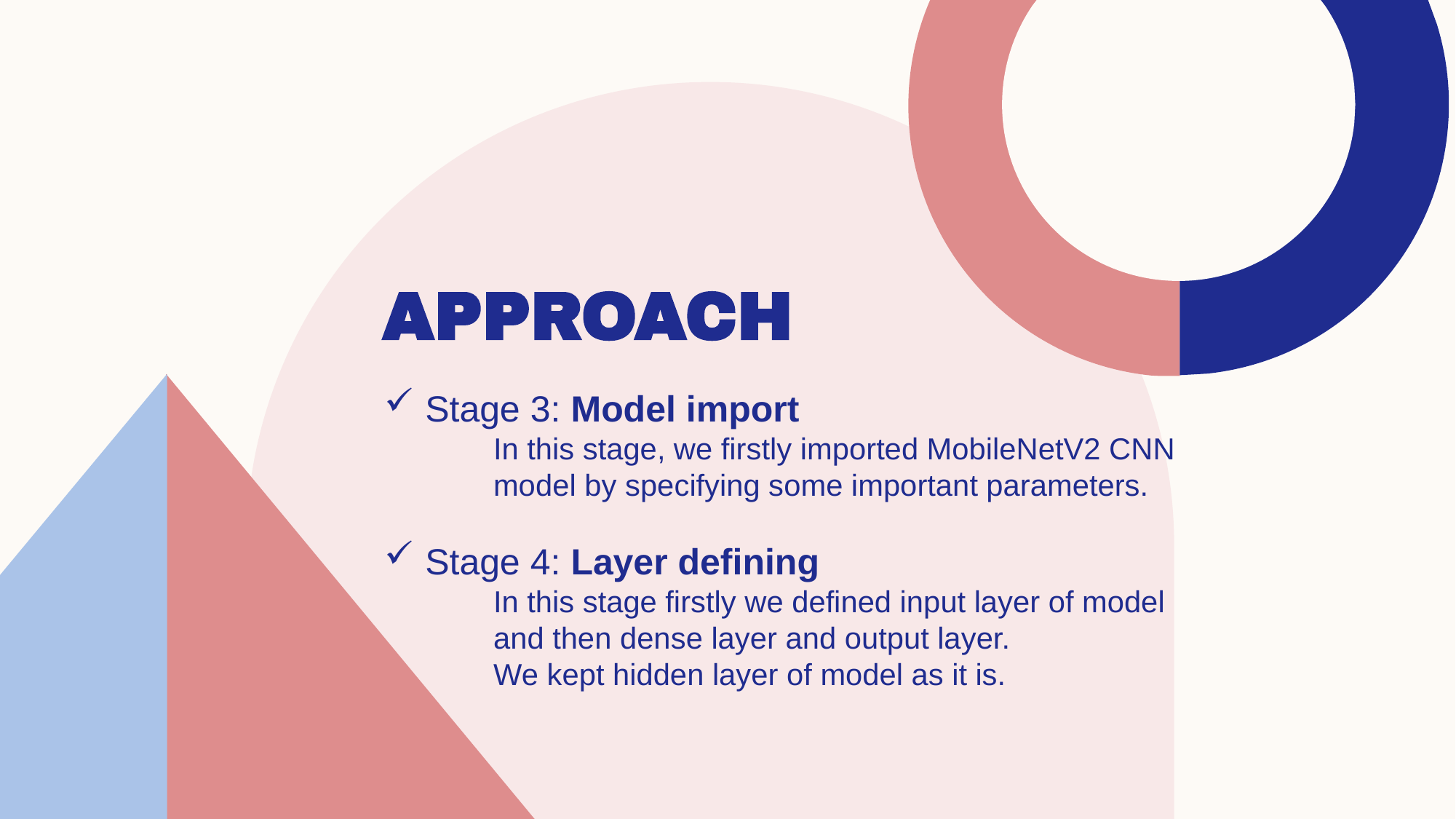

# approach
Stage 3: Model import
	In this stage, we firstly imported MobileNetV2 CNN 	model by specifying some important parameters.

Stage 4: Layer defining
	In this stage firstly we defined input layer of model 	and then dense layer and output layer.
	We kept hidden layer of model as it is.